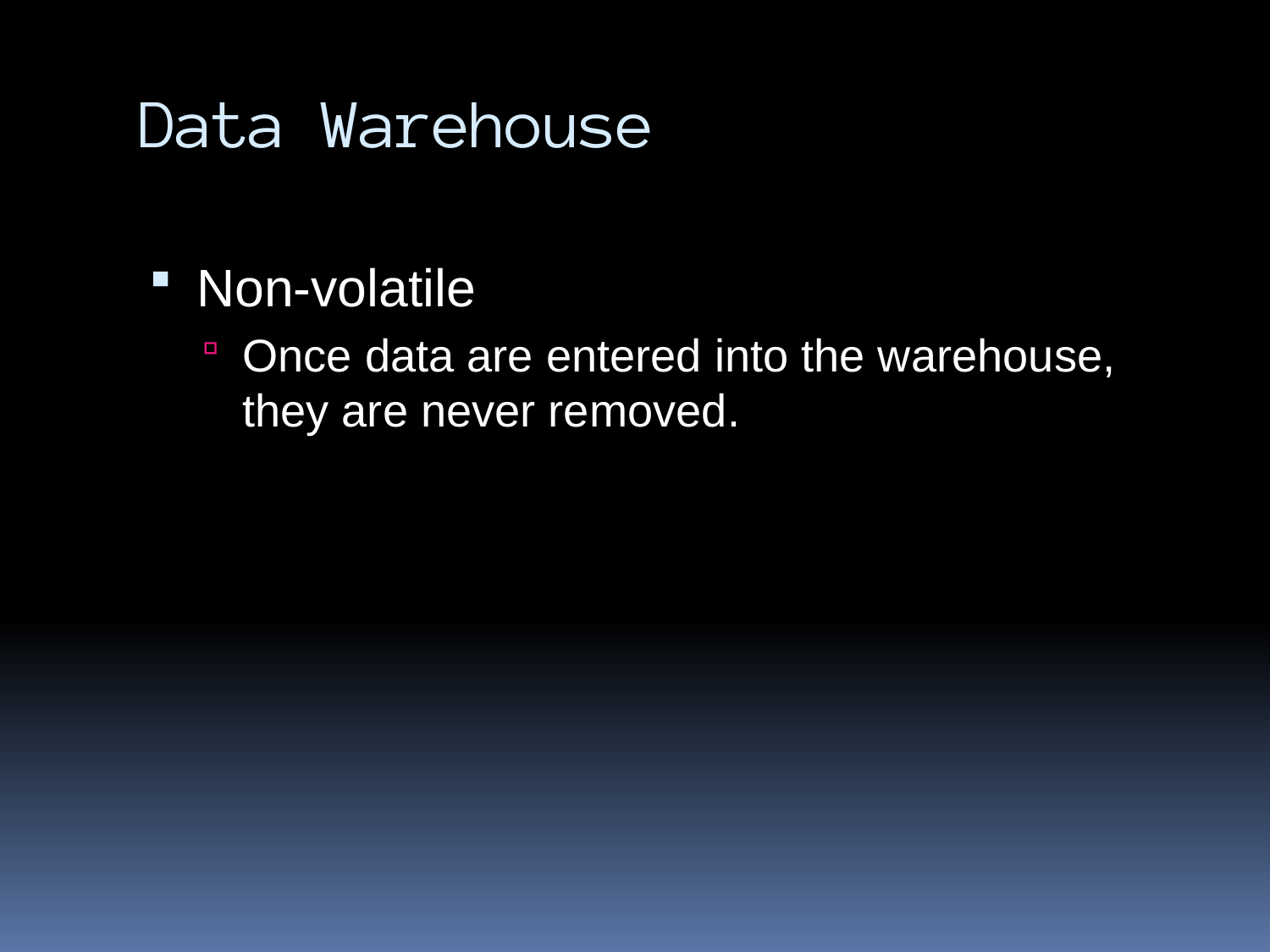

# Data Warehouse
Non-volatile
Once data are entered into the warehouse, they are never removed.